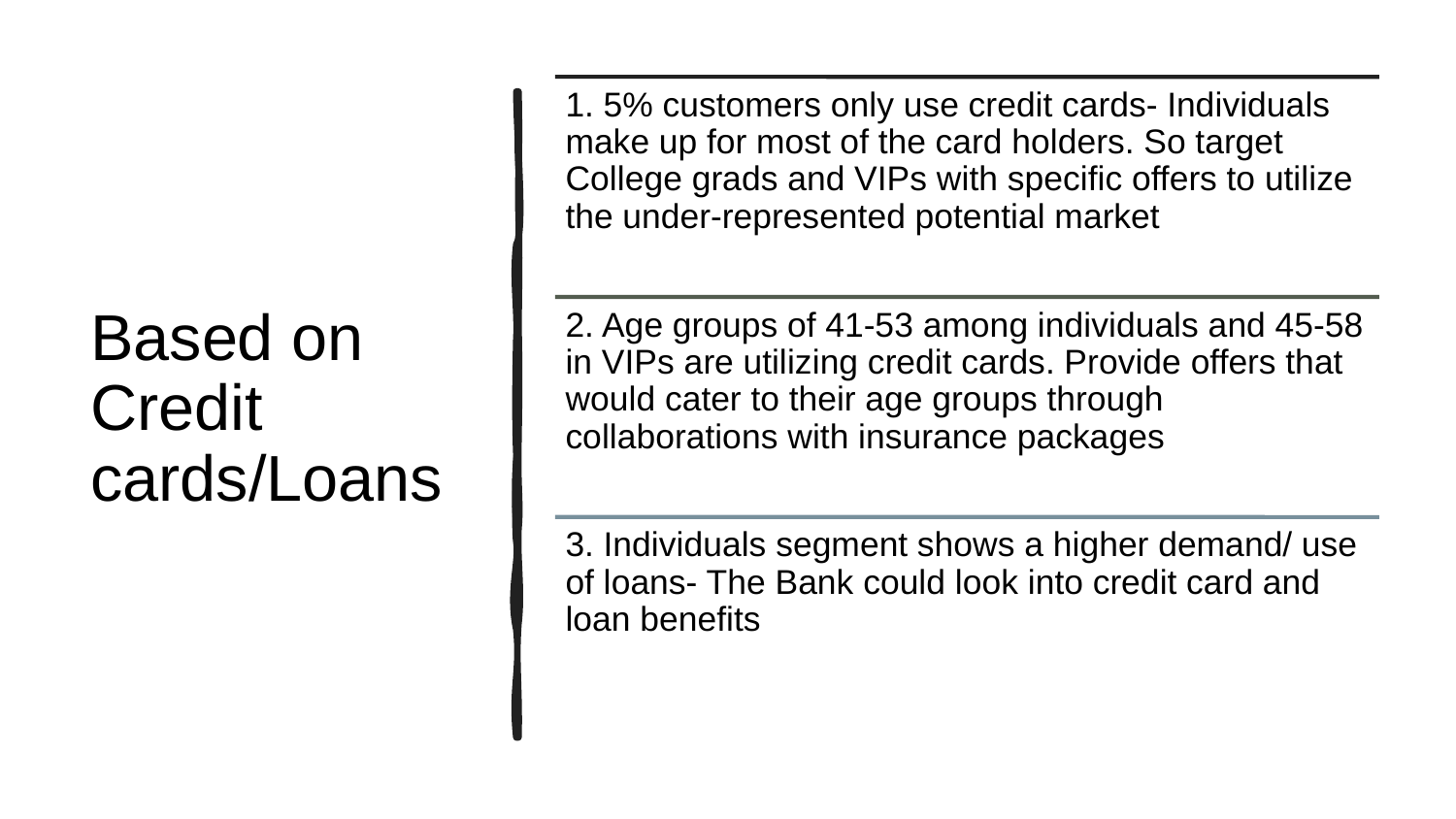

1. 5% customers only use credit cards- Individuals make up for most of the card holders. So target College grads and VIPs with specific offers to utilize the under-represented potential market
2. Age groups of 41-53 among individuals and 45-58 in VIPs are utilizing credit cards. Provide offers that would cater to their age groups through collaborations with insurance packages
3. Individuals segment shows a higher demand/ use of loans- The Bank could look into credit card and loan benefits
# Based on Credit cards/Loans